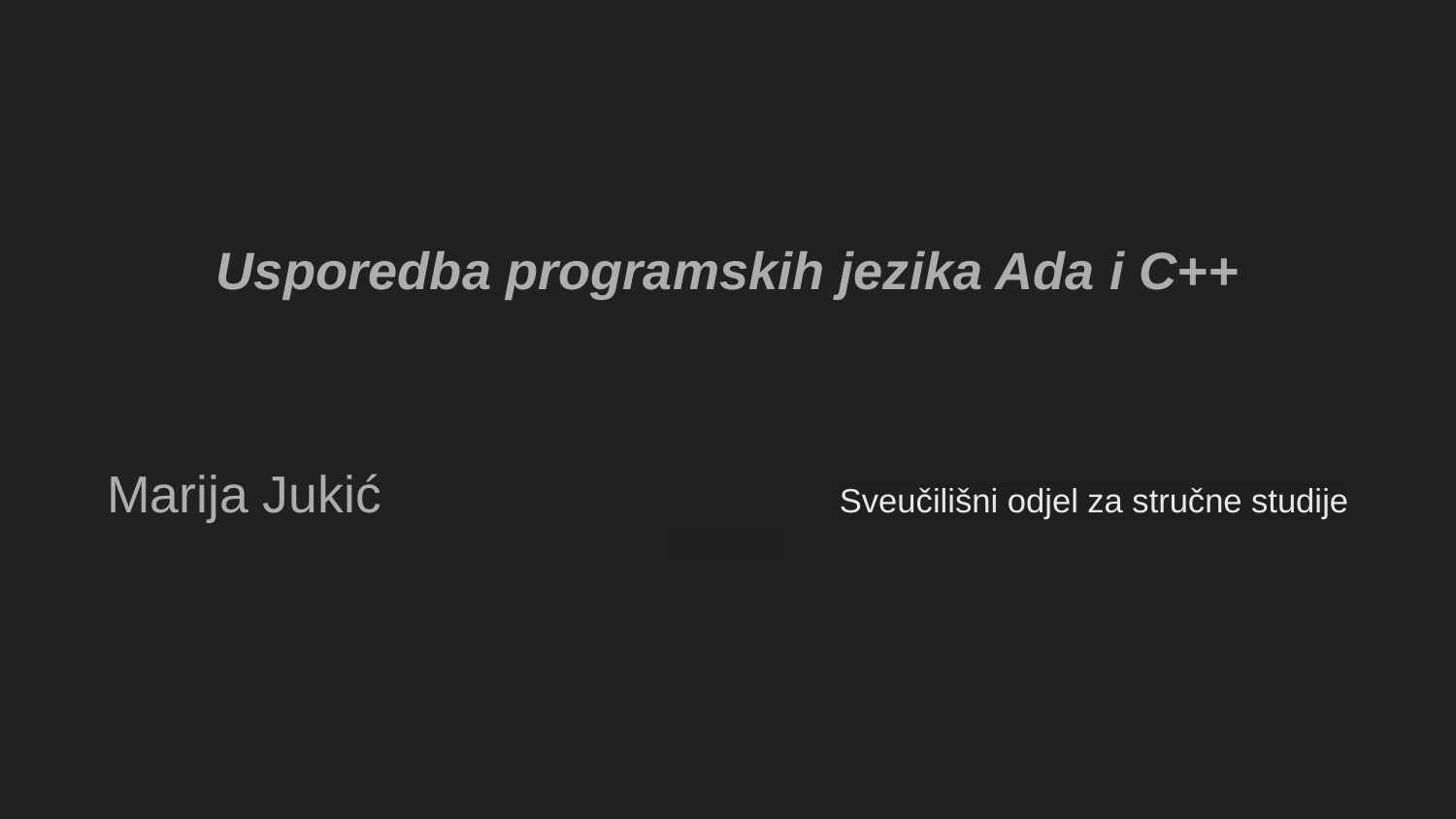

# Usporedba programskih jezika Ada i C++

Marija Jukić                                Sveučilišni odjel za stručne studije